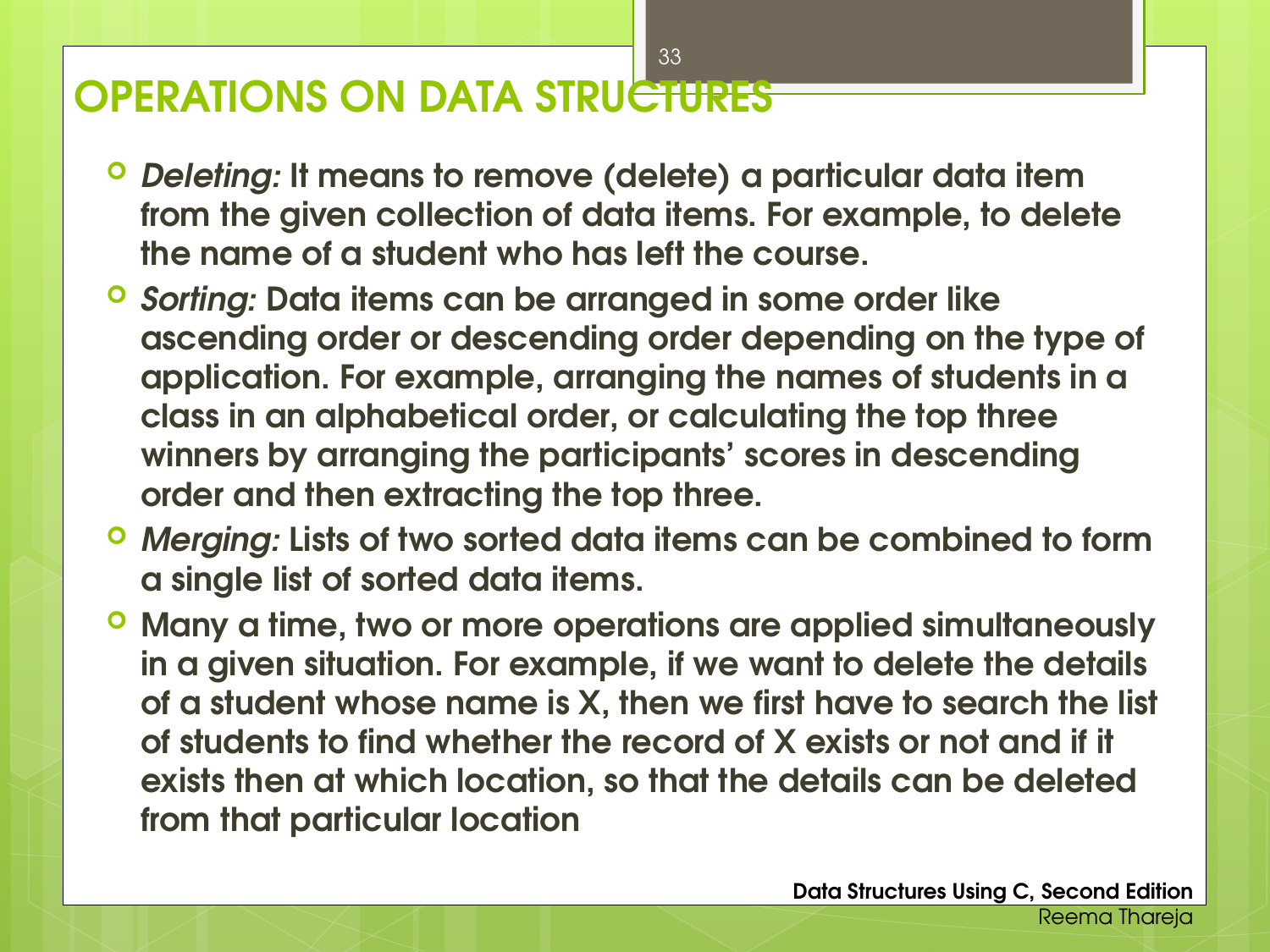

33
# OPERATIONS ON DATA STRUCTURES
Deleting: It means to remove (delete) a particular data item from the given collection of data items. For example, to delete the name of a student who has left the course.
Sorting: Data items can be arranged in some order like ascending order or descending order depending on the type of application. For example, arranging the names of students in a class in an alphabetical order, or calculating the top three winners by arranging the participants’ scores in descending order and then extracting the top three.
Merging: Lists of two sorted data items can be combined to form a single list of sorted data items.
Many a time, two or more operations are applied simultaneously in a given situation. For example, if we want to delete the details of a student whose name is X, then we first have to search the list of students to find whether the record of X exists or not and if it exists then at which location, so that the details can be deleted from that particular location
Data Structures Using C, Second Edition
Reema Thareja